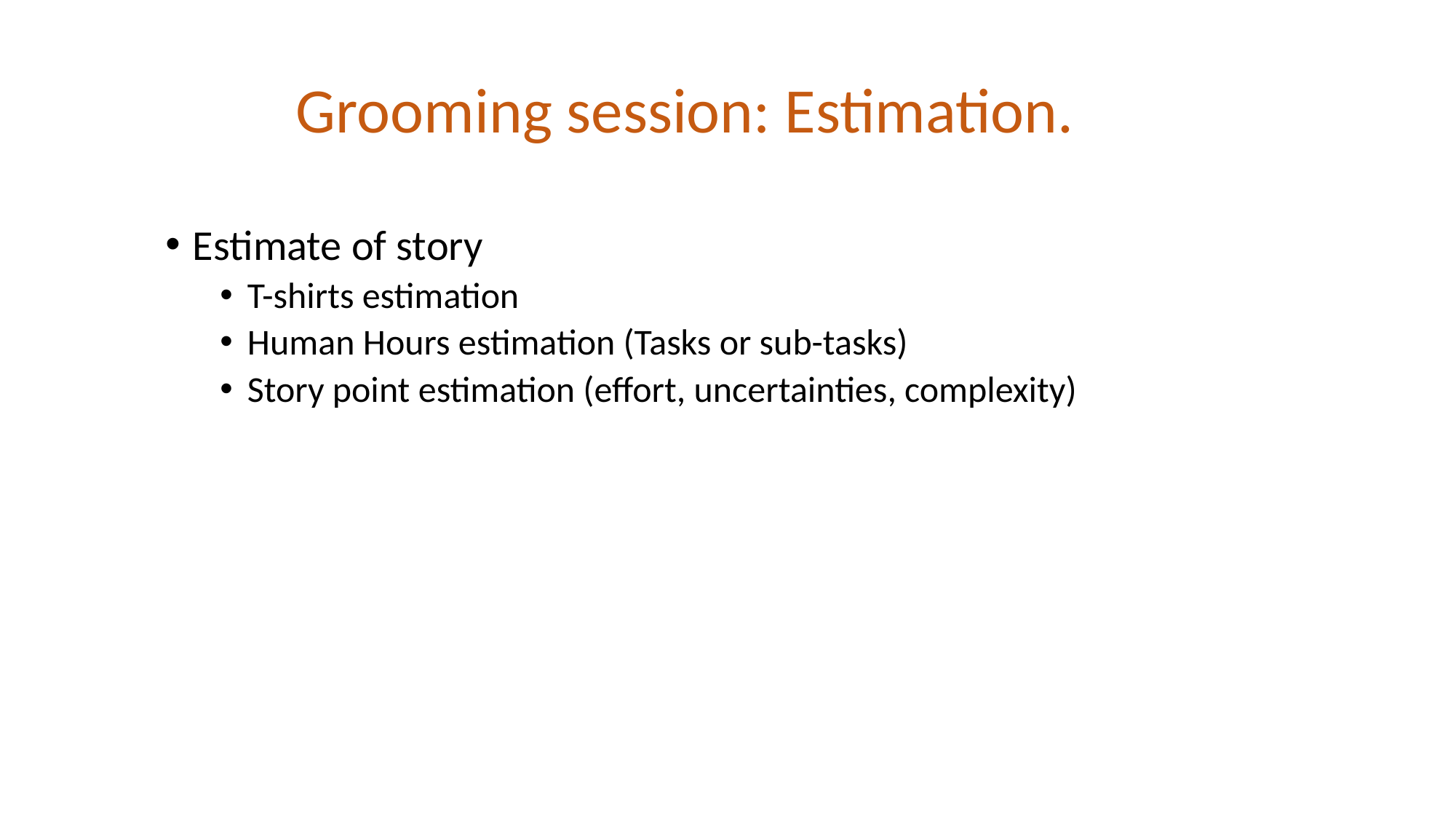

Grooming session: Estimation.

Estimate of story
T-shirts estimation
Human Hours estimation (Tasks or sub-tasks)
Story point estimation (effort, uncertainties, complexity)